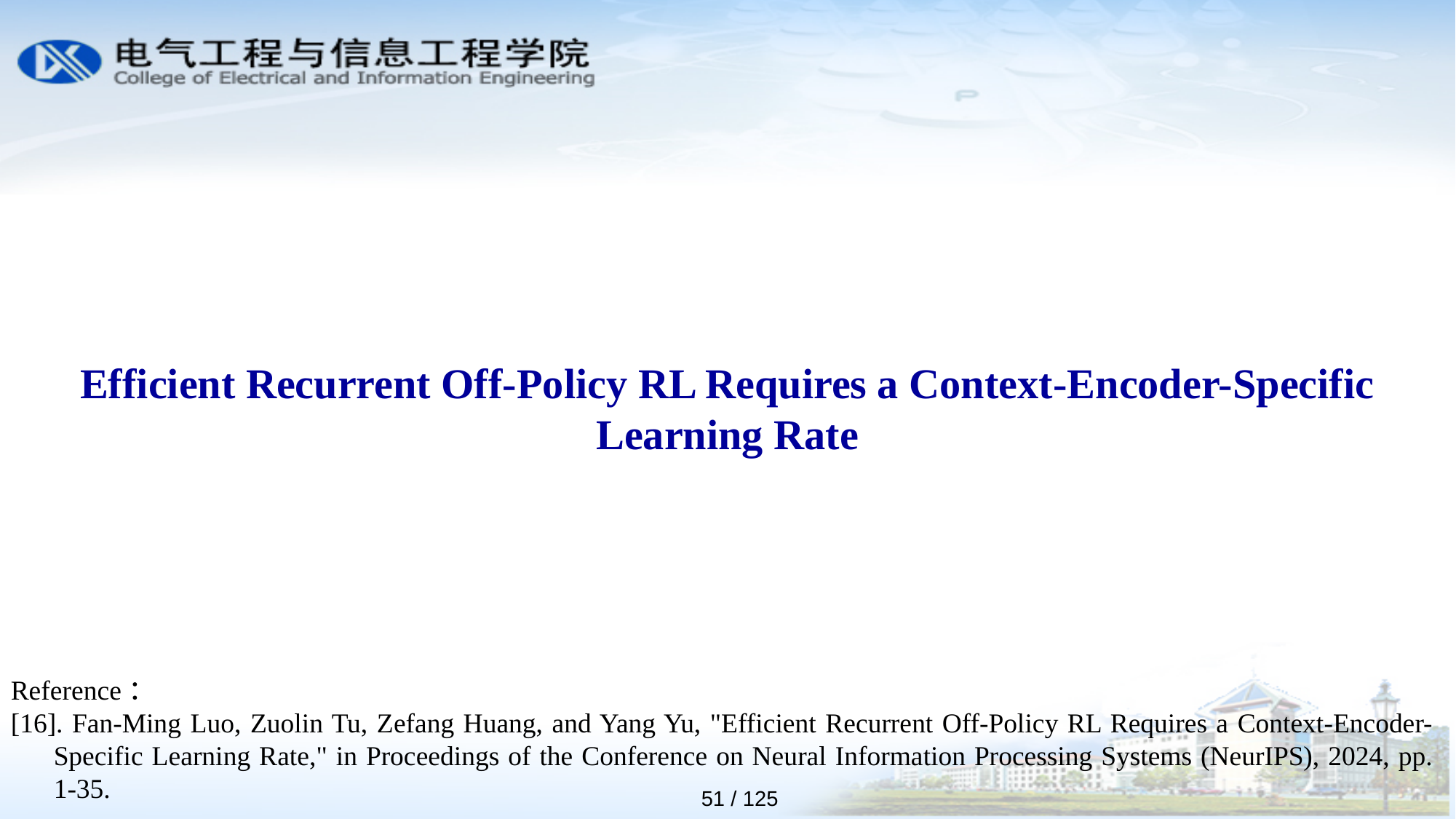

Efficient Recurrent Off-Policy RL Requires a Context-Encoder-Specific Learning Rate

Reference：
[16]. Fan-Ming Luo, Zuolin Tu, Zefang Huang, and Yang Yu, "Efficient Recurrent Off-Policy RL Requires a Context-Encoder-Specific Learning Rate," in Proceedings of the Conference on Neural Information Processing Systems (NeurIPS), 2024, pp. 1-35.
51 / 125